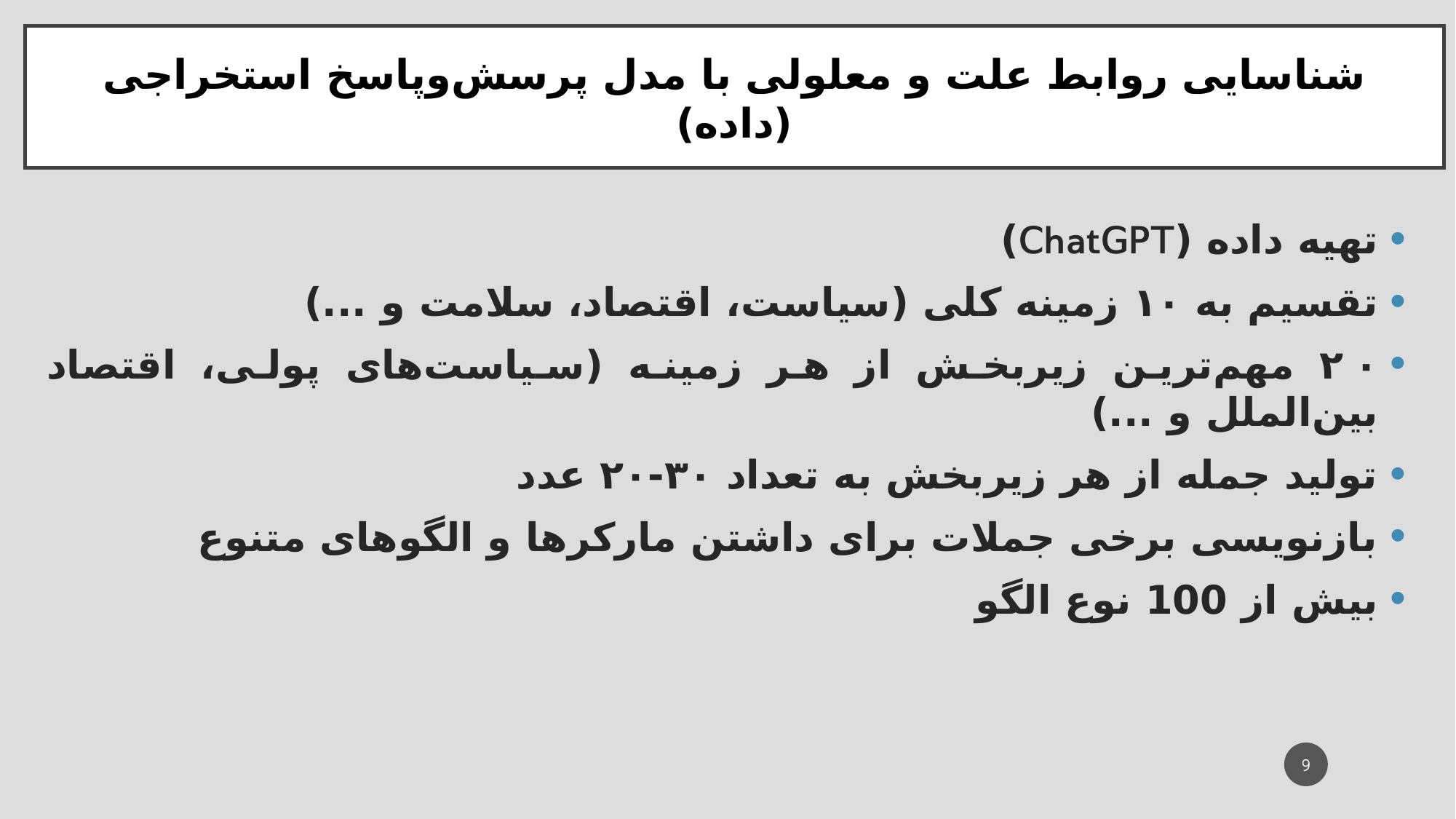

# شناسایی روابط علت و معلولی با مدل پرسش‌وپاسخ استخراجی (داده)

تهیه داده (ChatGPT)
تقسیم به ۱۰ زمینه کلی (سیاست، اقتصاد، سلامت و ...)
۲۰ مهم‌ترین زیربخش از هر زمینه (سیاست‌های پولی، اقتصاد بین‌الملل و ...)
تولید جمله از هر زیربخش به تعداد ۳۰-۲۰ عدد
بازنویسی برخی جملات برای داشتن مارکرها و الگوهای متنوع
بیش از 100 نوع الگو

9